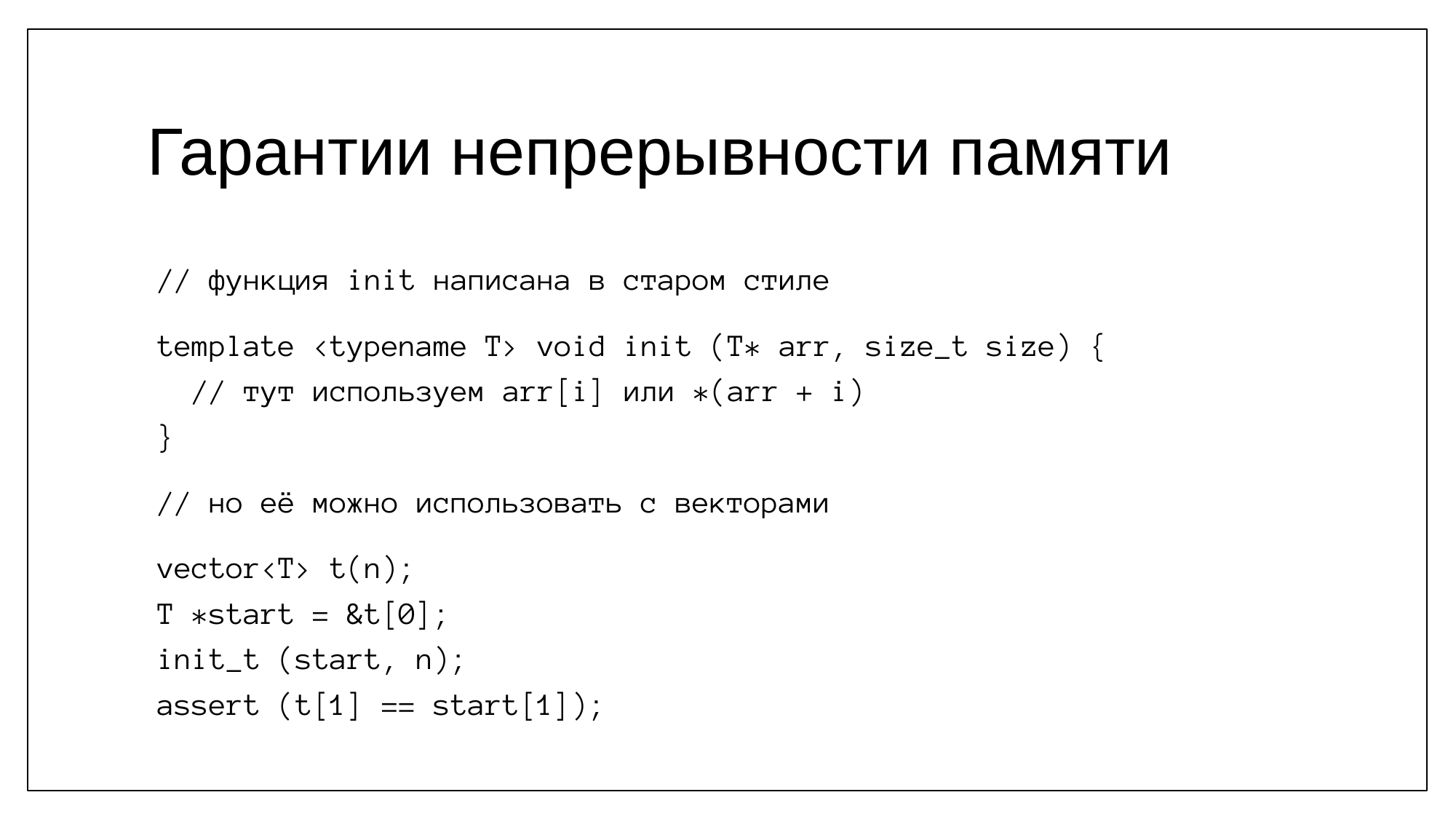

# Гарантии непрерывности памяти
// функция init написана в старом стиле
template <typename T> void init (T* arr, size_t size) {
  // тут используем arr[i] или *(arr + i)
}
// но её можно использовать с векторами
vector<T> t(n);
T *start = &t[0];
init_t (start, n);
assert (t[1] == start[1]);